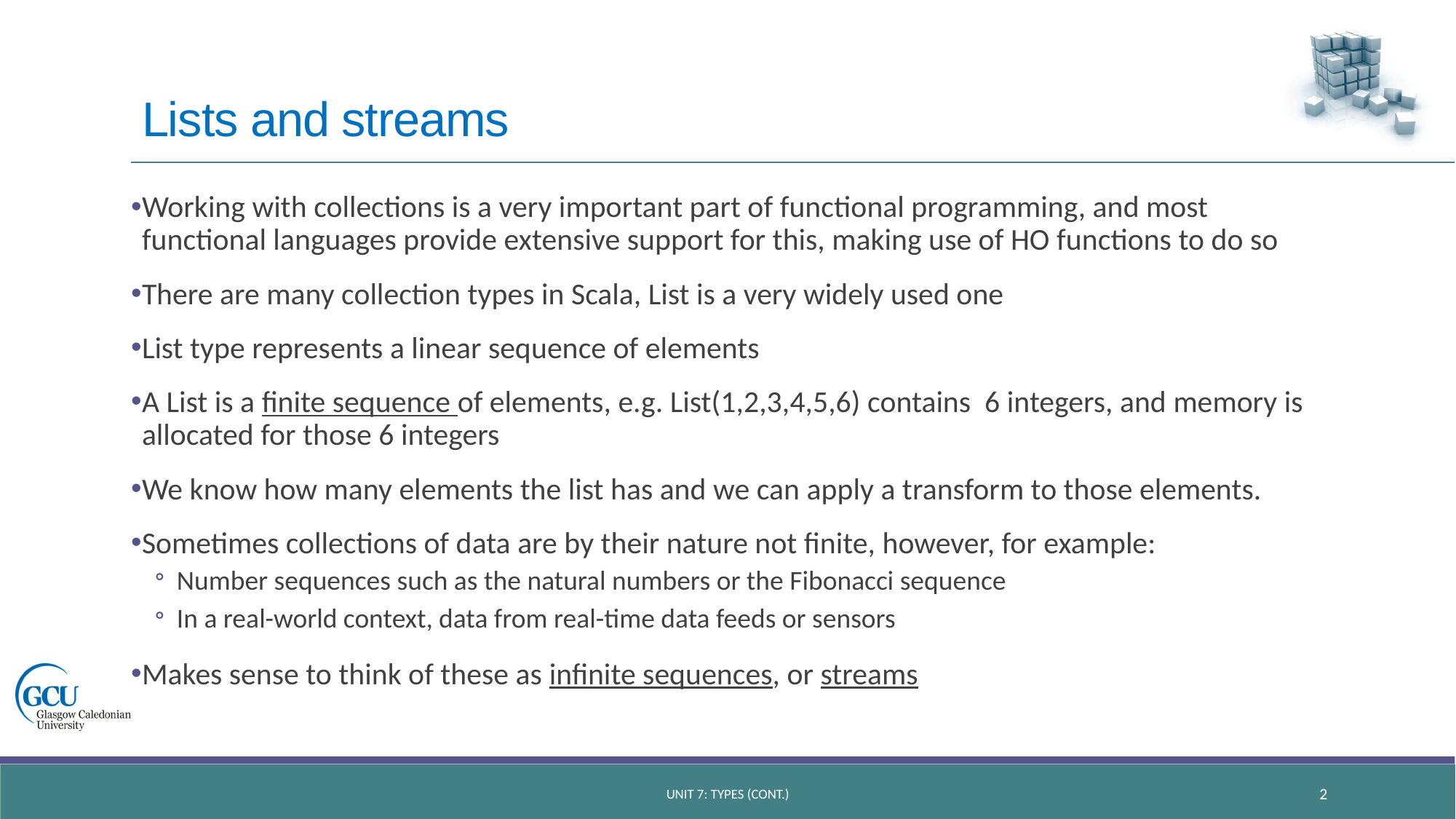

# Lists and streams
Working with collections is a very important part of functional programming, and most functional languages provide extensive support for this, making use of HO functions to do so
There are many collection types in Scala, List is a very widely used one
List type represents a linear sequence of elements
A List is a finite sequence of elements, e.g. List(1,2,3,4,5,6) contains  6 integers, and memory is allocated for those 6 integers
We know how many elements the list has and we can apply a transform to those elements.
Sometimes collections of data are by their nature not finite, however, for example:
Number sequences such as the natural numbers or the Fibonacci sequence
In a real-world context, data from real-time data feeds or sensors
Makes sense to think of these as infinite sequences, or streams

unit 7: types (CONT.)
2